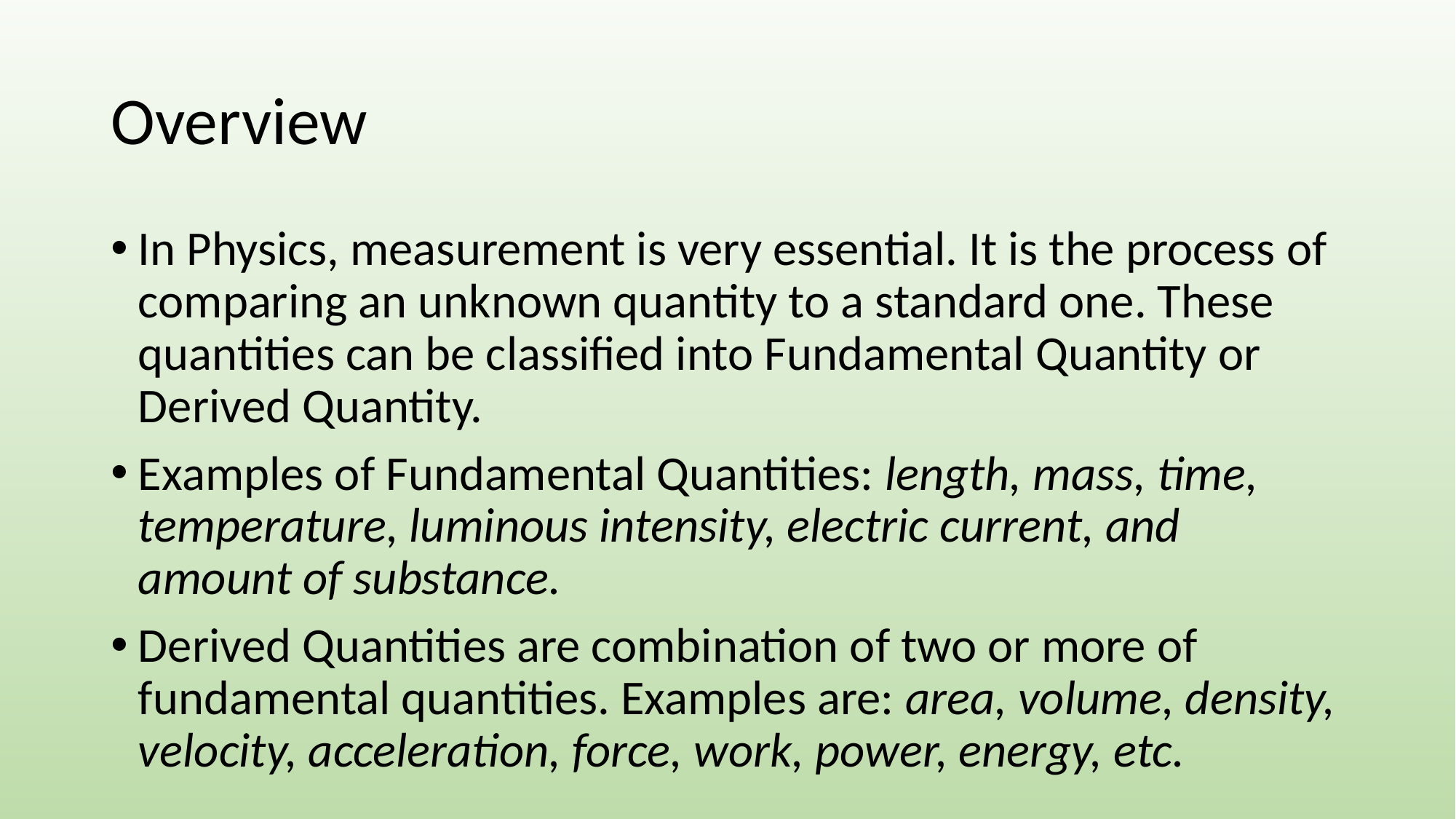

# Overview
In Physics, measurement is very essential. It is the process of comparing an unknown quantity to a standard one. These quantities can be classified into Fundamental Quantity or Derived Quantity.
Examples of Fundamental Quantities: length, mass, time, temperature, luminous intensity, electric current, and amount of substance.
Derived Quantities are combination of two or more of fundamental quantities. Examples are: area, volume, density, velocity, acceleration, force, work, power, energy, etc.